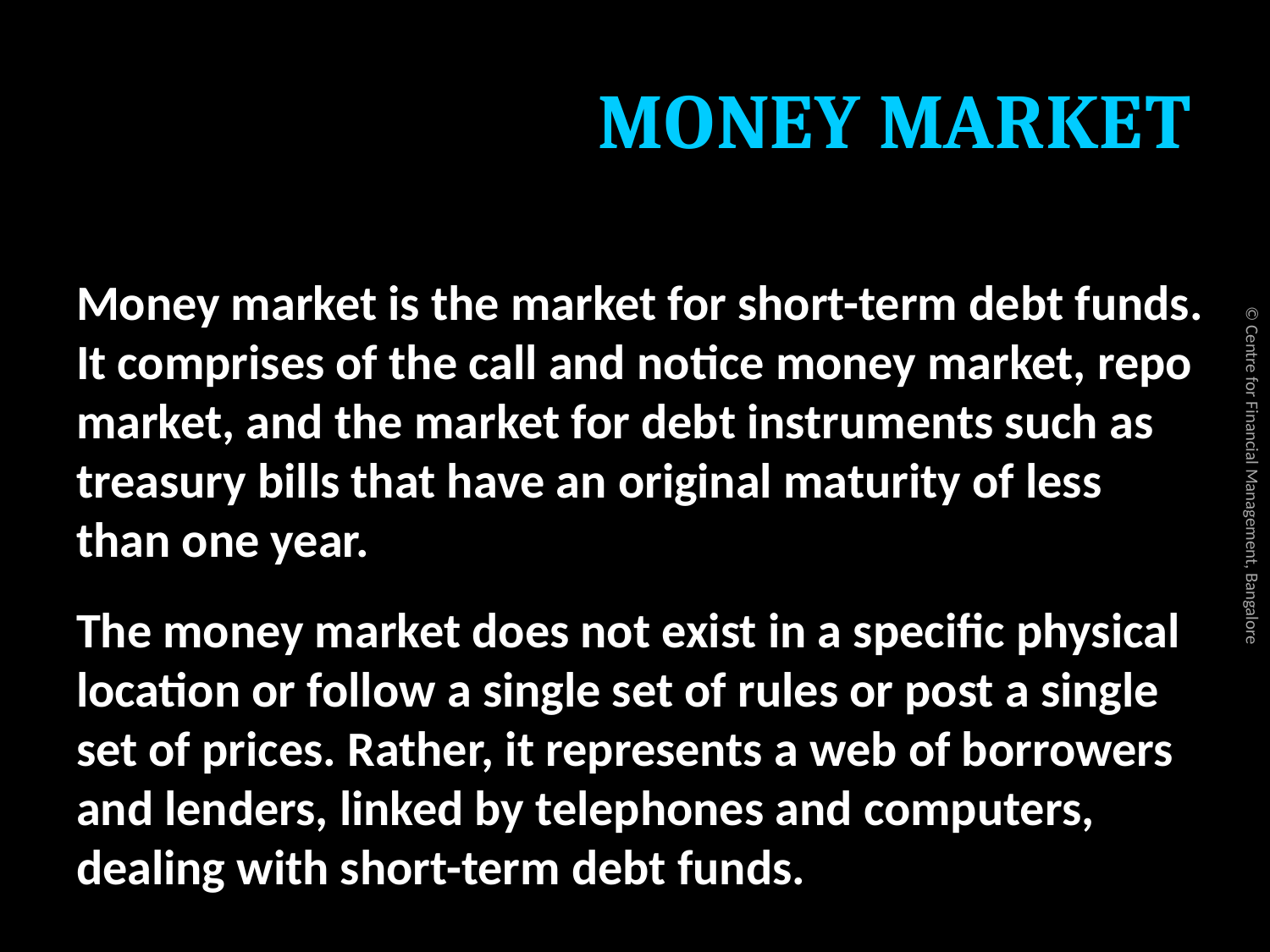

# MONEY MARKET
Money market is the market for short-term debt funds. It comprises of the call and notice money market, repo market, and the market for debt instruments such as treasury bills that have an original maturity of less than one year.
The money market does not exist in a specific physical location or follow a single set of rules or post a single set of prices. Rather, it represents a web of borrowers and lenders, linked by telephones and computers, dealing with short-term debt funds.